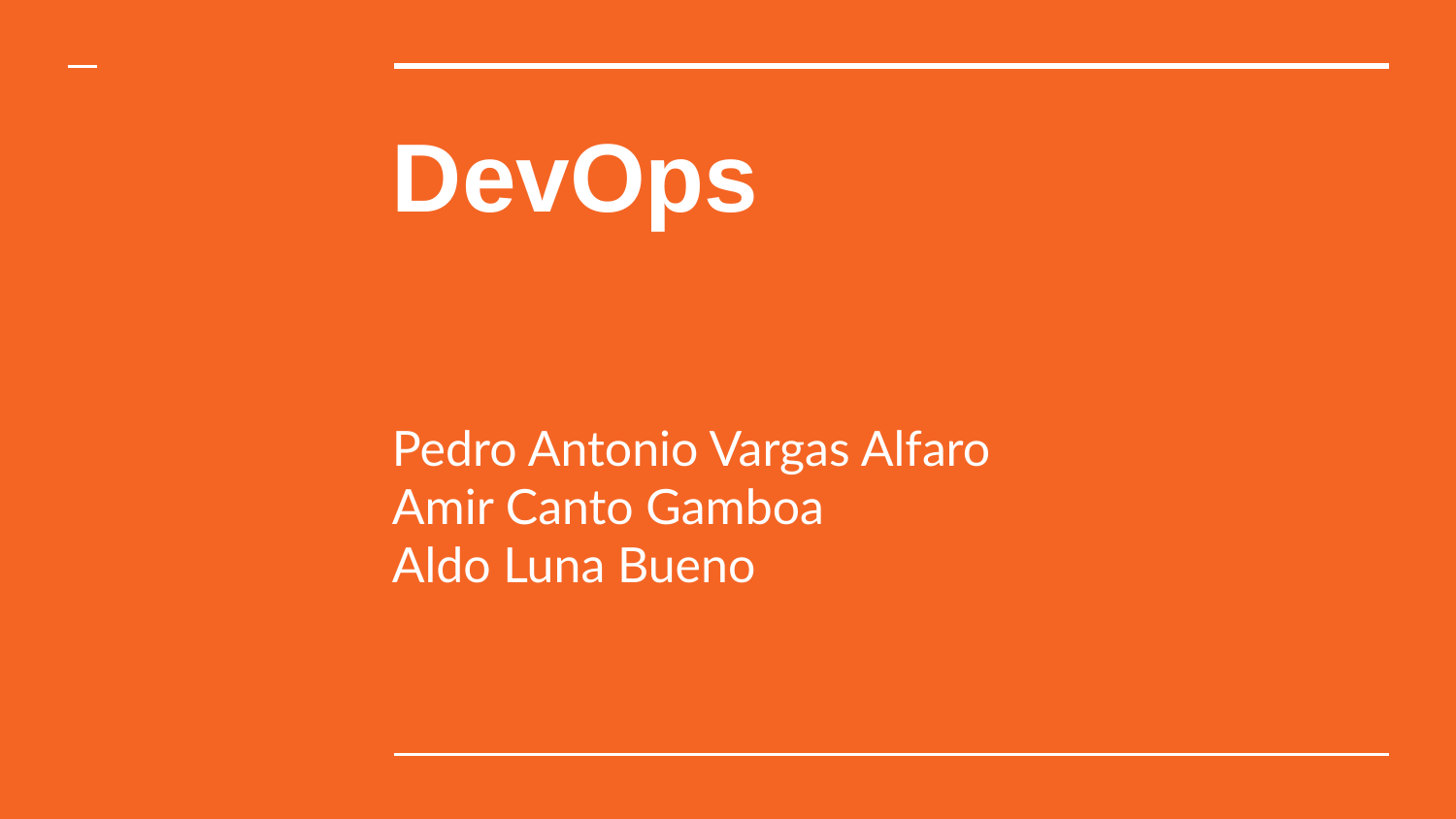

# DevOps
Pedro Antonio Vargas Alfaro
Amir Canto Gamboa
Aldo Luna Bueno